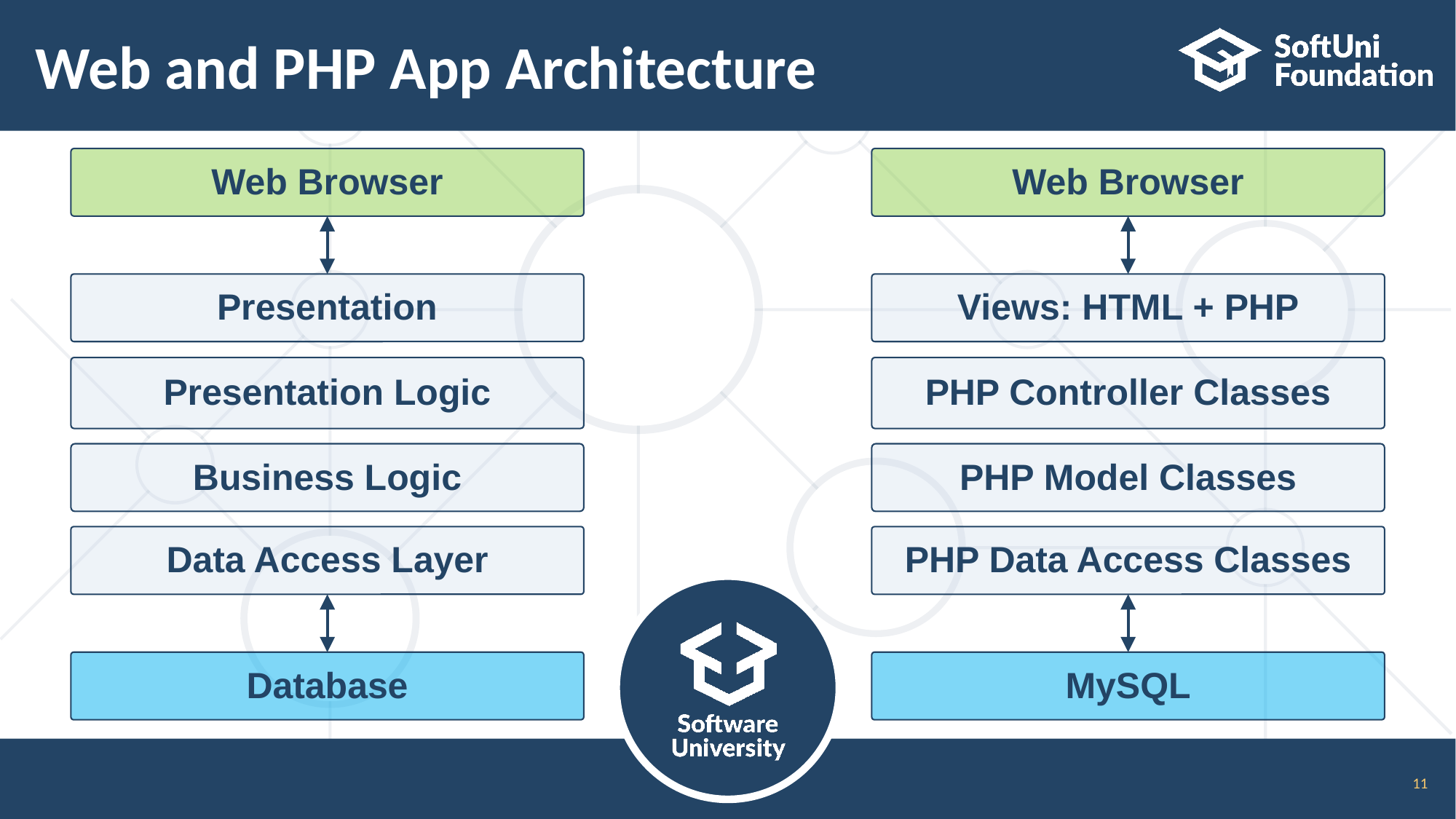

# Web and PHP App Architecture
Web Browser
Web Browser
Presentation
Views: HTML + PHP
Presentation Logic
PHP Controller Classes
Business Logic
PHP Model Classes
Data Access Layer
PHP Data Access Classes
Database
MySQL
11